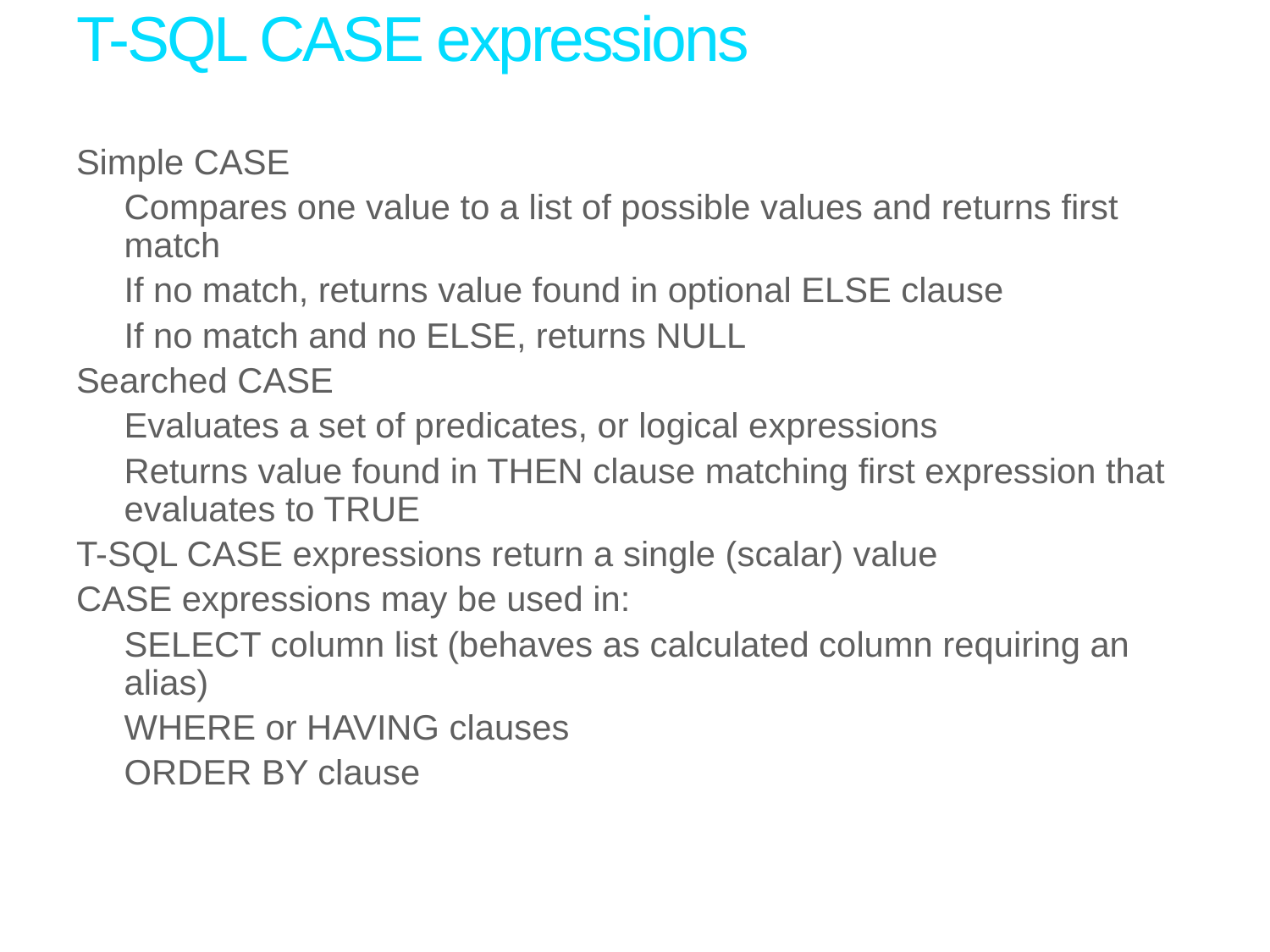

# T-SQL CASE expressions
Simple CASE
Compares one value to a list of possible values and returns first match
If no match, returns value found in optional ELSE clause
If no match and no ELSE, returns NULL
Searched CASE
Evaluates a set of predicates, or logical expressions
Returns value found in THEN clause matching first expression that evaluates to TRUE
T-SQL CASE expressions return a single (scalar) value
CASE expressions may be used in:
SELECT column list (behaves as calculated column requiring an alias)
WHERE or HAVING clauses
ORDER BY clause